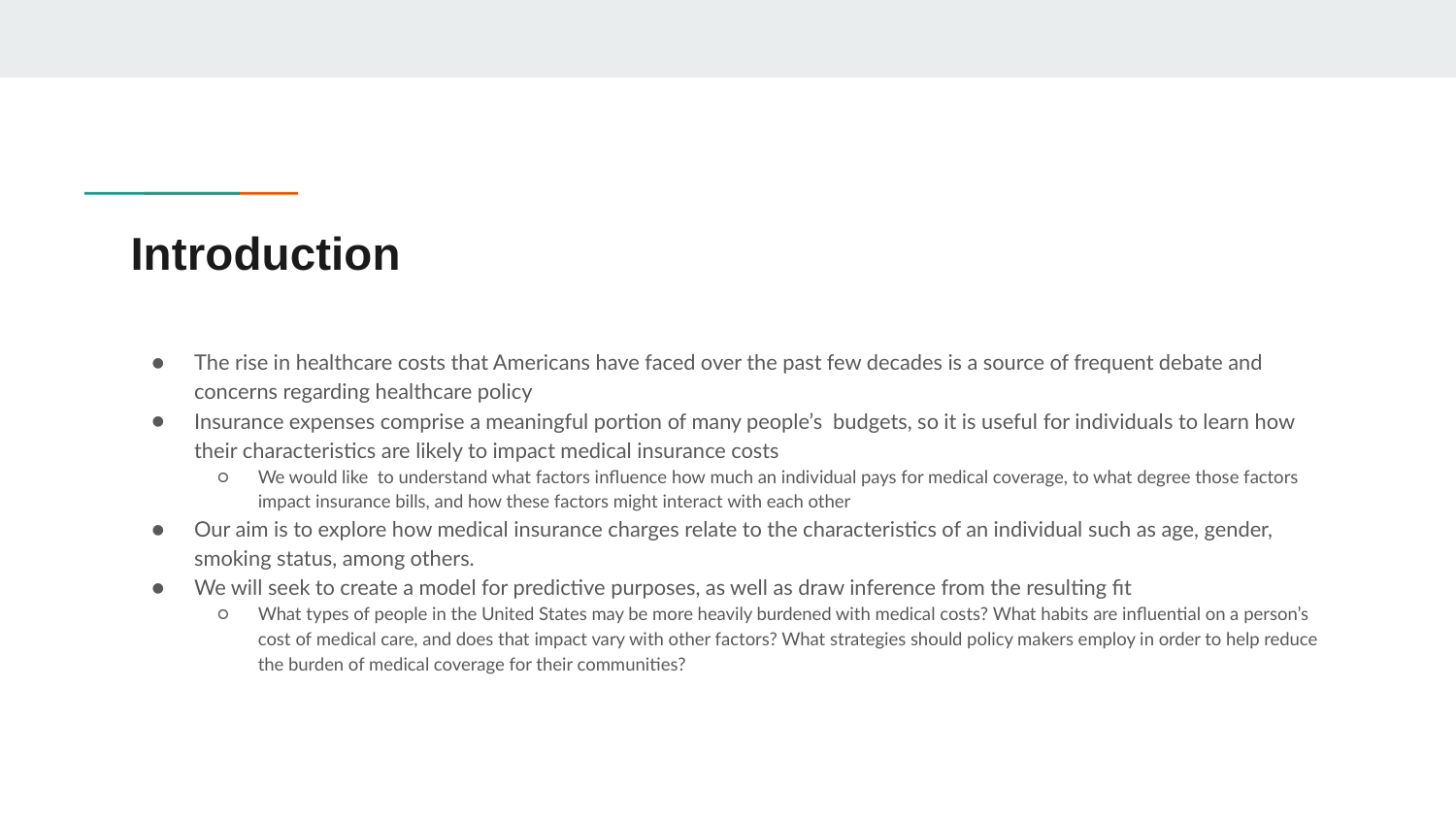

# Introduction
The rise in healthcare costs that Americans have faced over the past few decades is a source of frequent debate and concerns regarding healthcare policy
Insurance expenses comprise a meaningful portion of many people’s  budgets, so it is useful for individuals to learn how their characteristics are likely to impact medical insurance costs
We would like  to understand what factors influence how much an individual pays for medical coverage, to what degree those factors impact insurance bills, and how these factors might interact with each other
Our aim is to explore how medical insurance charges relate to the characteristics of an individual such as age, gender, smoking status, among others.
We will seek to create a model for predictive purposes, as well as draw inference from the resulting fit
What types of people in the United States may be more heavily burdened with medical costs? What habits are influential on a person’s cost of medical care, and does that impact vary with other factors? What strategies should policy makers employ in order to help reduce the burden of medical coverage for their communities?